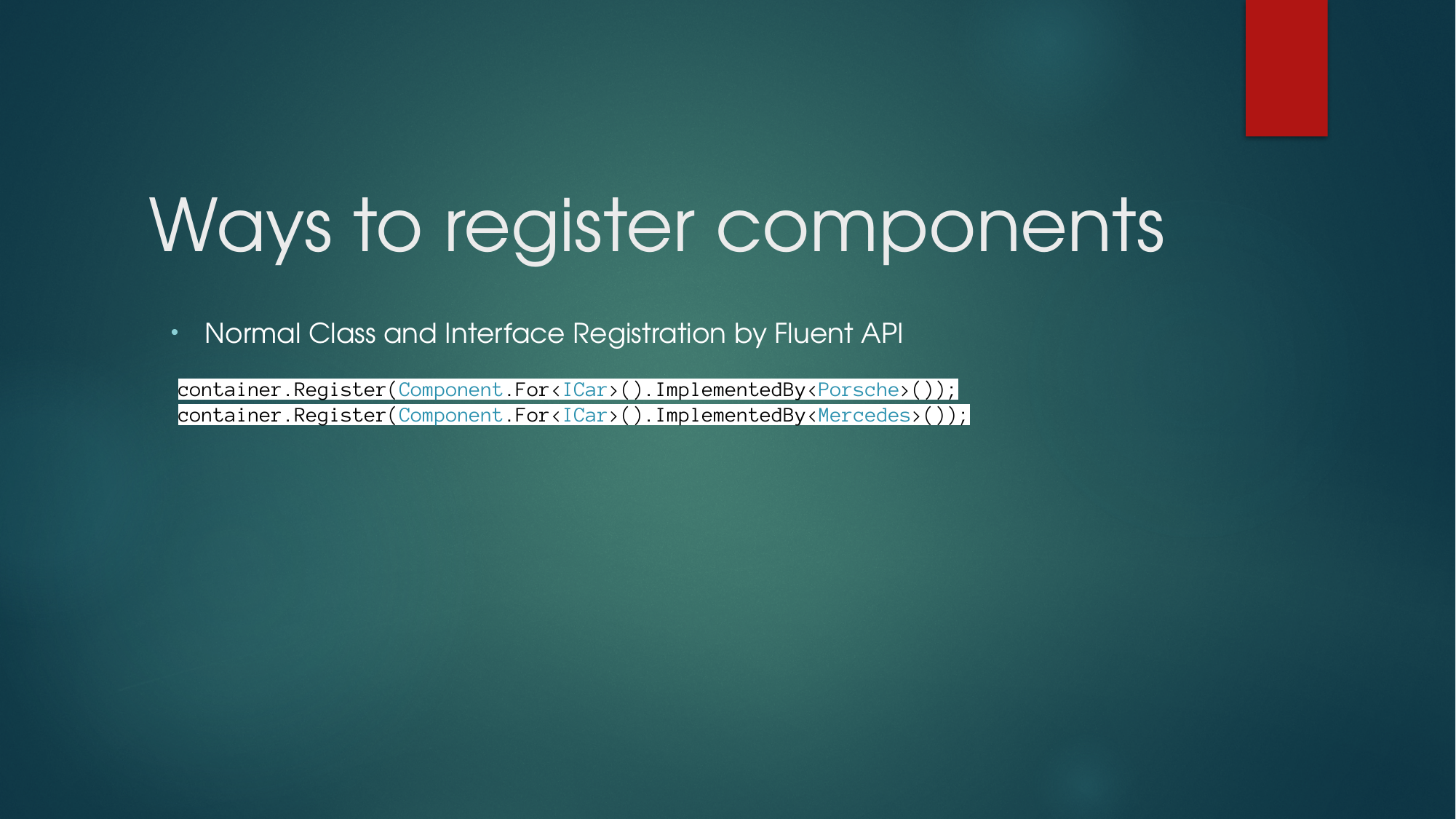

# Ways to register components
Normal Class and Interface Registration by Fluent API

container.Register(Component.For<ICar>().ImplementedBy<Porsche>());
container.Register(Component.For<ICar>().ImplementedBy<Mercedes>());